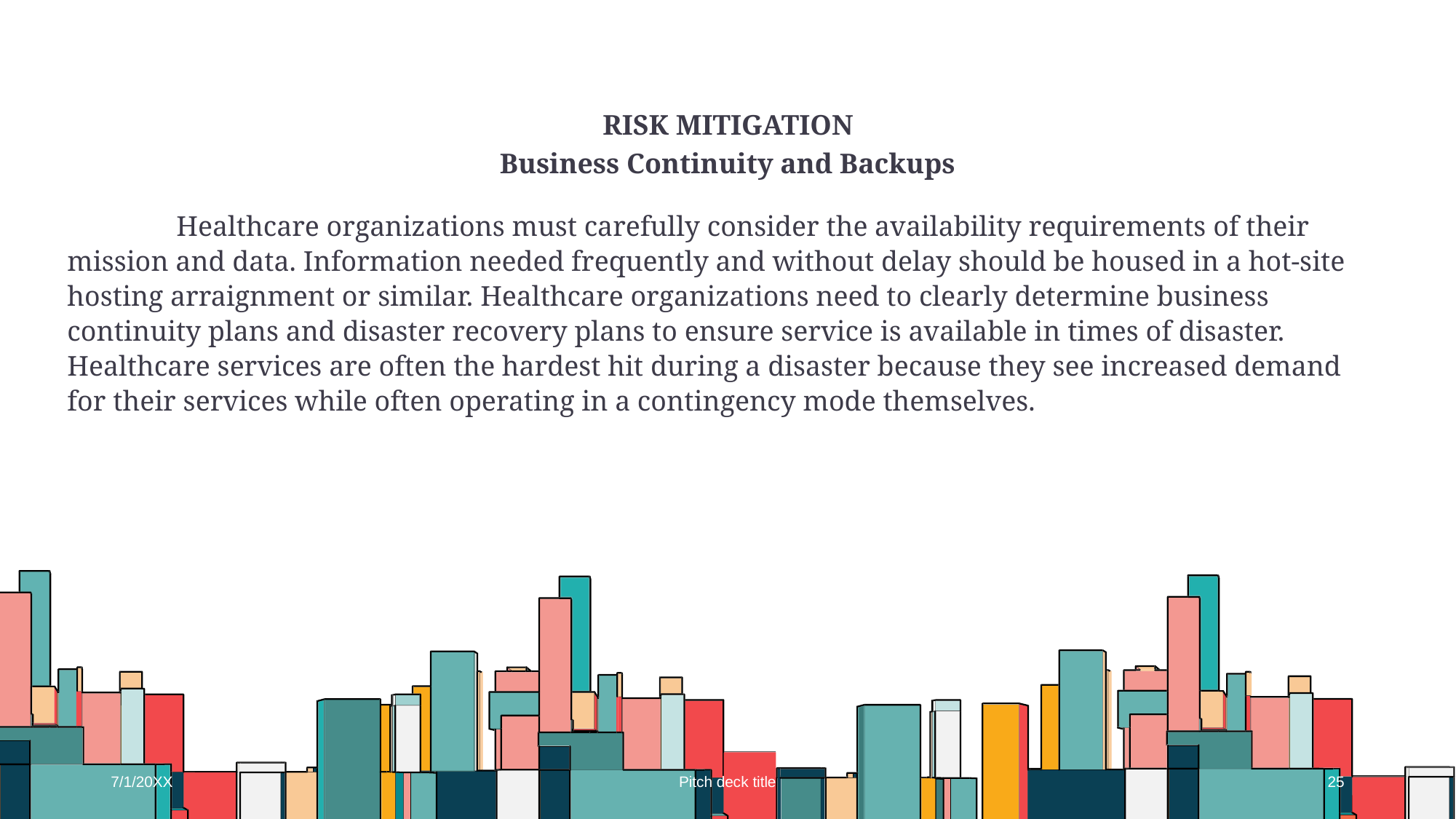

# Risk Mitigation
Business Continuity and Backups
	Healthcare organizations must carefully consider the availability requirements of their mission and data. Information needed frequently and without delay should be housed in a hot-site hosting arraignment or similar. Healthcare organizations need to clearly determine business continuity plans and disaster recovery plans to ensure service is available in times of disaster. Healthcare services are often the hardest hit during a disaster because they see increased demand for their services while often operating in a contingency mode themselves.
7/1/20XX
Pitch deck title
25